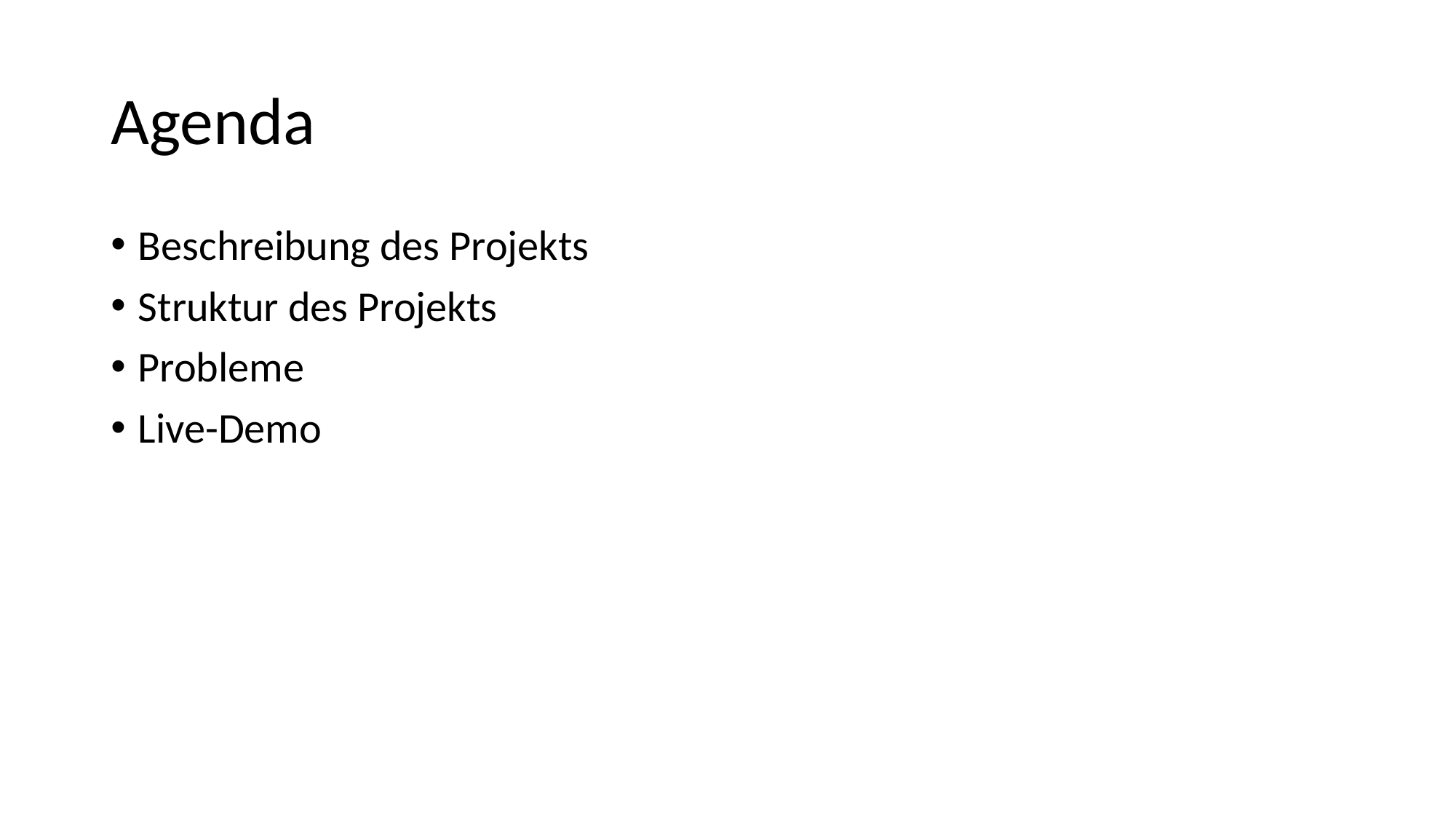

# Agenda
Beschreibung des Projekts
Struktur des Projekts
Probleme
Live-Demo